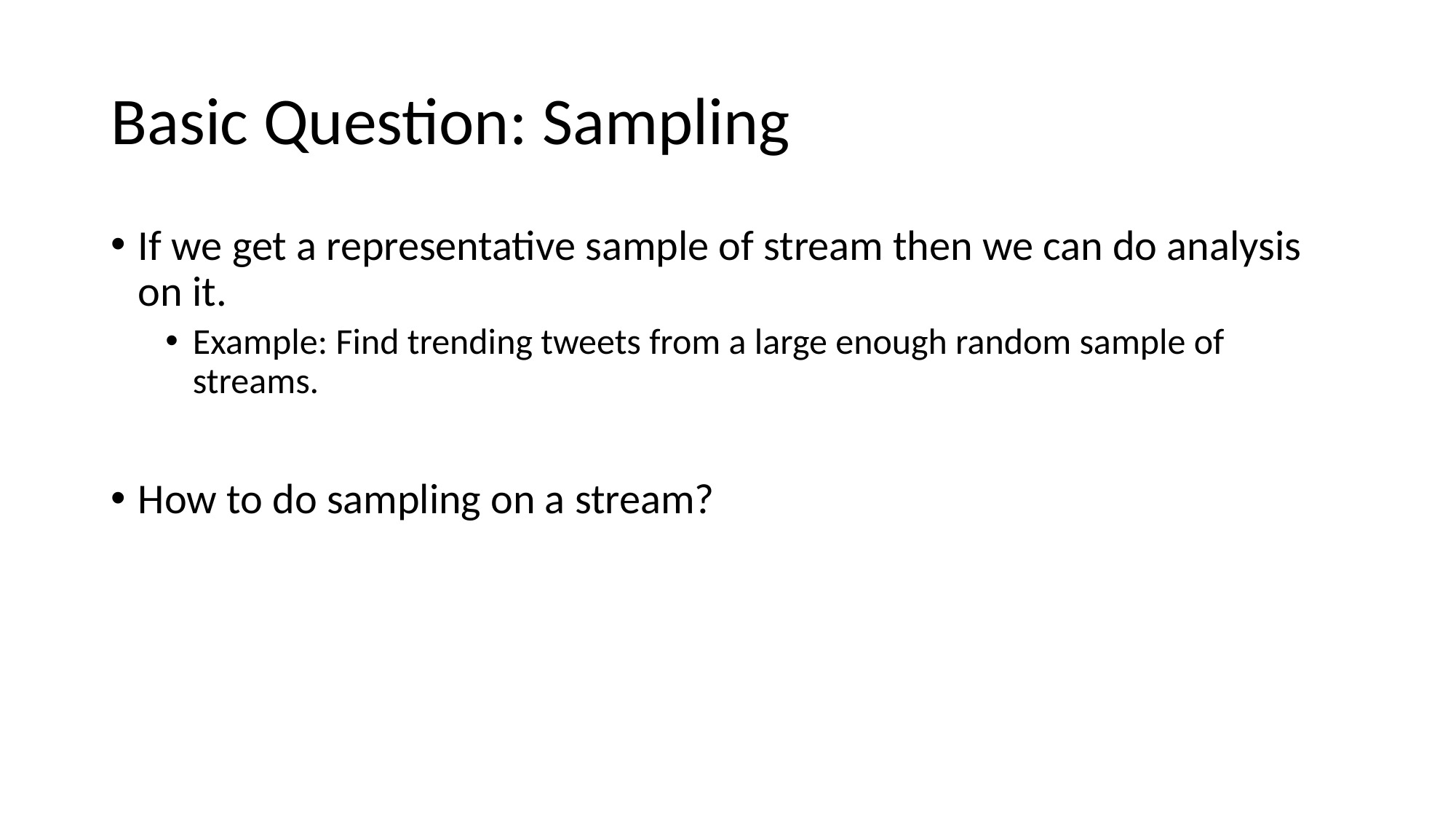

# Basic Question: Sampling
If we get a representative sample of stream then we can do analysis on it.
Example: Find trending tweets from a large enough random sample of streams.

How to do sampling on a stream?